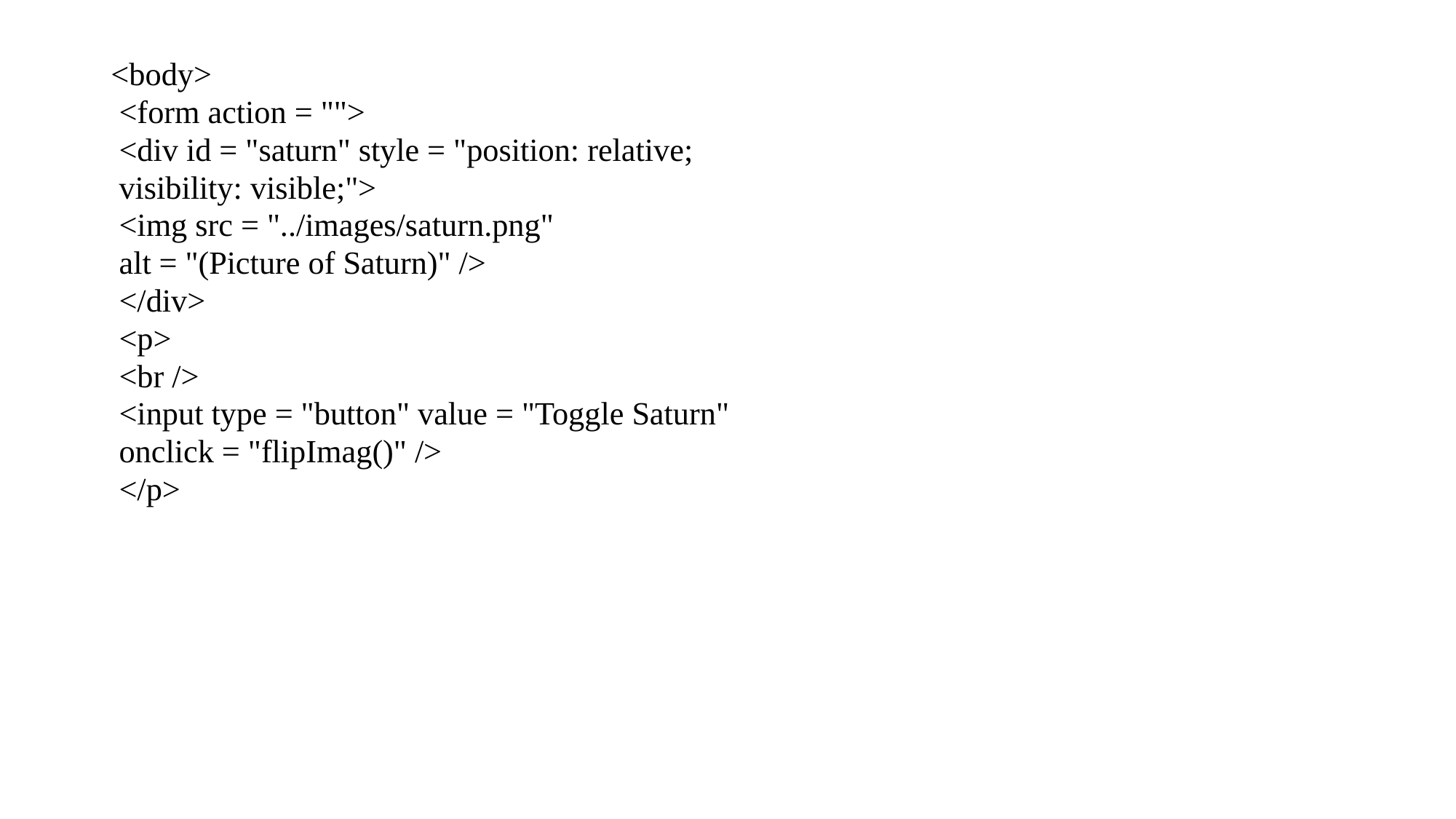

<body>
 <form action = "">
 <div id = "saturn" style = "position: relative;
 visibility: visible;">
 <img src = "../images/saturn.png"
 alt = "(Picture of Saturn)" />
 </div>
 <p>
 <br />
 <input type = "button" value = "Toggle Saturn"
 onclick = "flipImag()" />
 </p>